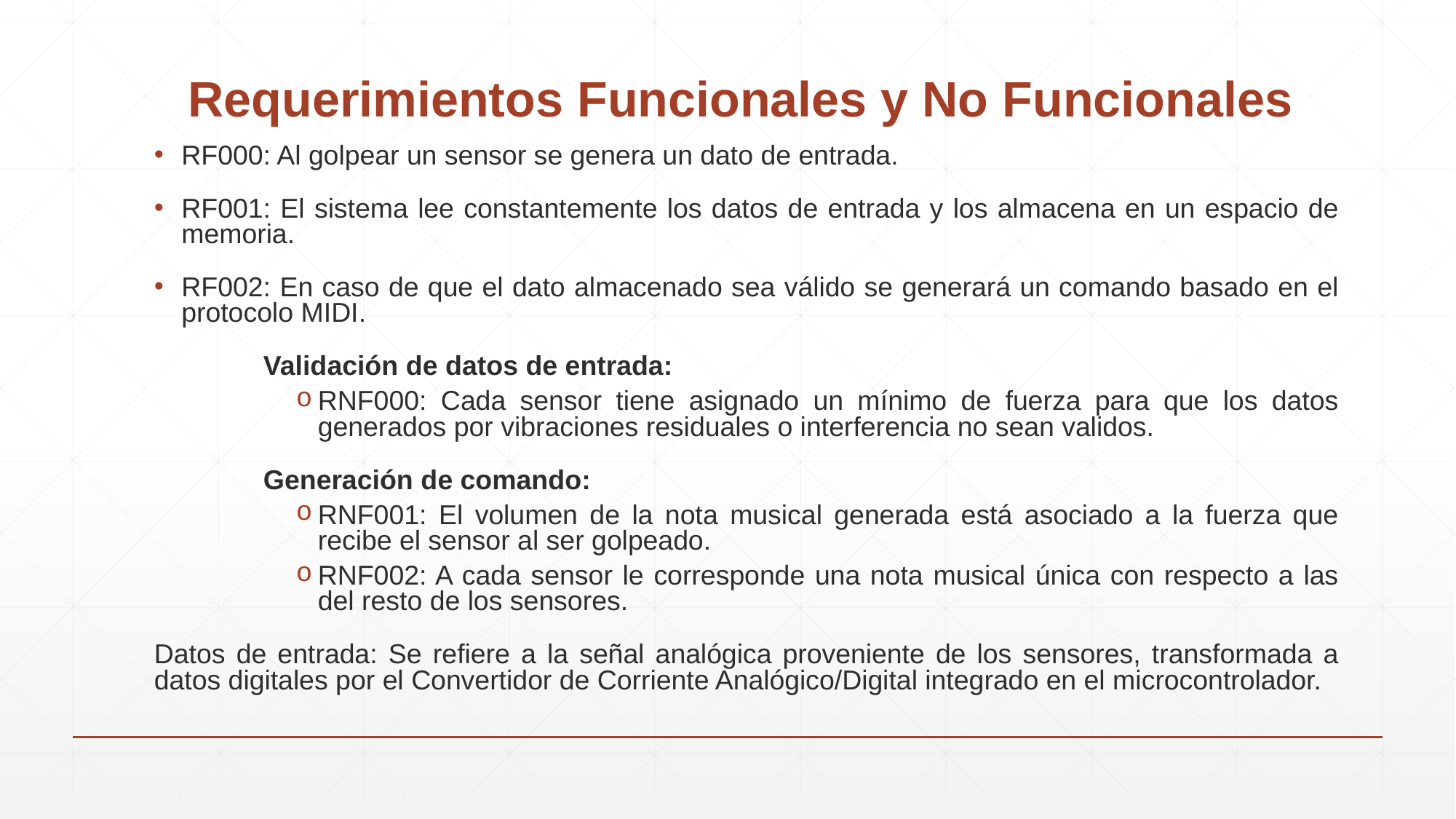

# Requerimientos Funcionales y No Funcionales
RF000: Al golpear un sensor se genera un dato de entrada.
RF001: El sistema lee constantemente los datos de entrada y los almacena en un espacio de memoria.
RF002: En caso de que el dato almacenado sea válido se generará un comando basado en el protocolo MIDI.
	Validación de datos de entrada:
RNF000: Cada sensor tiene asignado un mínimo de fuerza para que los datos generados por vibraciones residuales o interferencia no sean validos.
	Generación de comando:
RNF001: El volumen de la nota musical generada está asociado a la fuerza que recibe el sensor al ser golpeado.
RNF002: A cada sensor le corresponde una nota musical única con respecto a las del resto de los sensores.
Datos de entrada: Se refiere a la señal analógica proveniente de los sensores, transformada a datos digitales por el Convertidor de Corriente Analógico/Digital integrado en el microcontrolador.